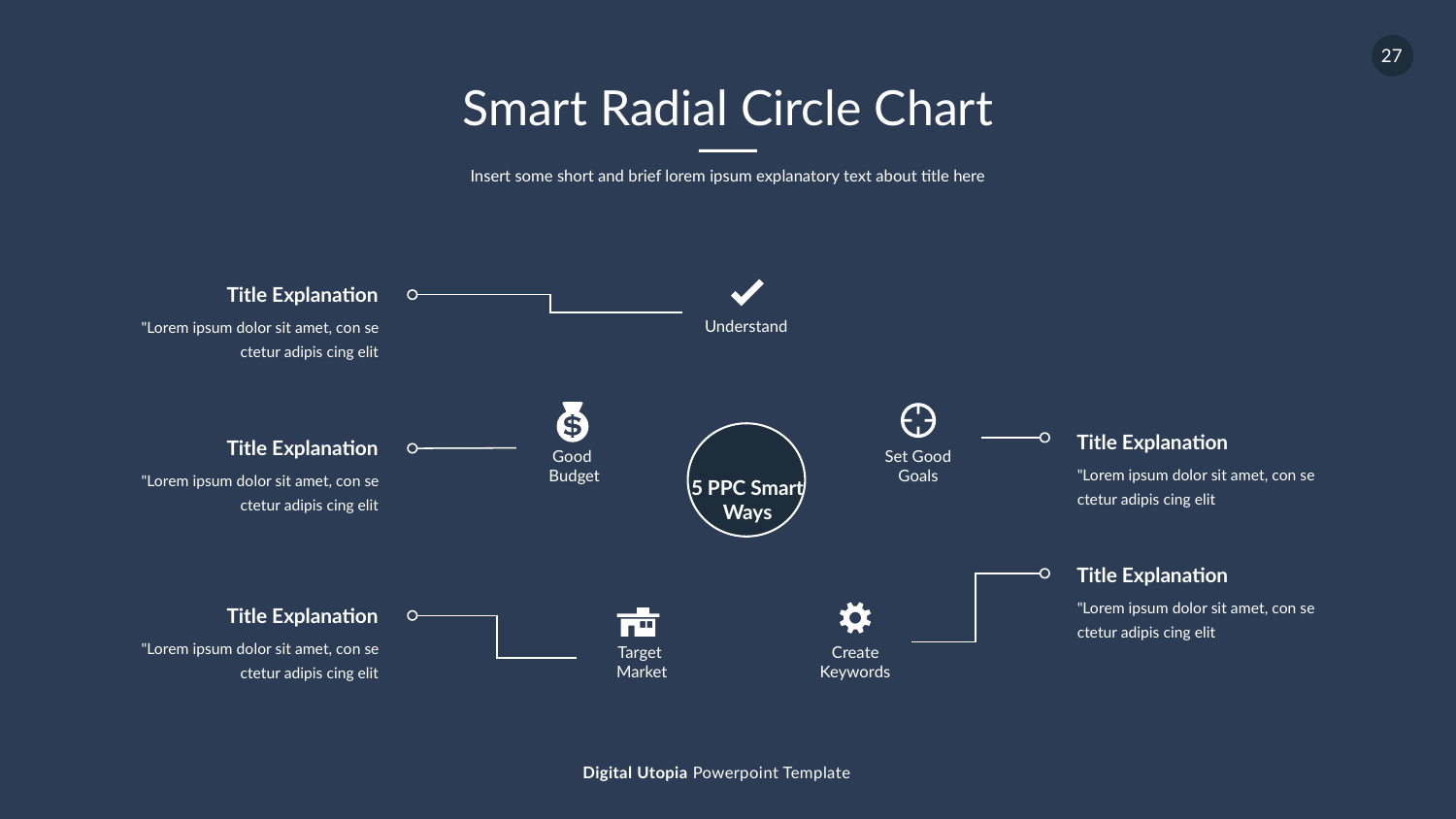

Smart Radial Circle Chart
Insert some short and brief lorem ipsum explanatory text about title here

Title Explanation

"Lorem ipsum dolor sit amet, con se ctetur adipis cing elit
Understand

Title Explanation

Title Explanation

Good
Budget
Set Good Goals
"Lorem ipsum dolor sit amet, con se ctetur adipis cing elit
"Lorem ipsum dolor sit amet, con se ctetur adipis cing elit
5 PPC Smart Ways
Title Explanation

"Lorem ipsum dolor sit amet, con se ctetur adipis cing elit

Title Explanation

"Lorem ipsum dolor sit amet, con se ctetur adipis cing elit
Target
 Market
Create Keywords